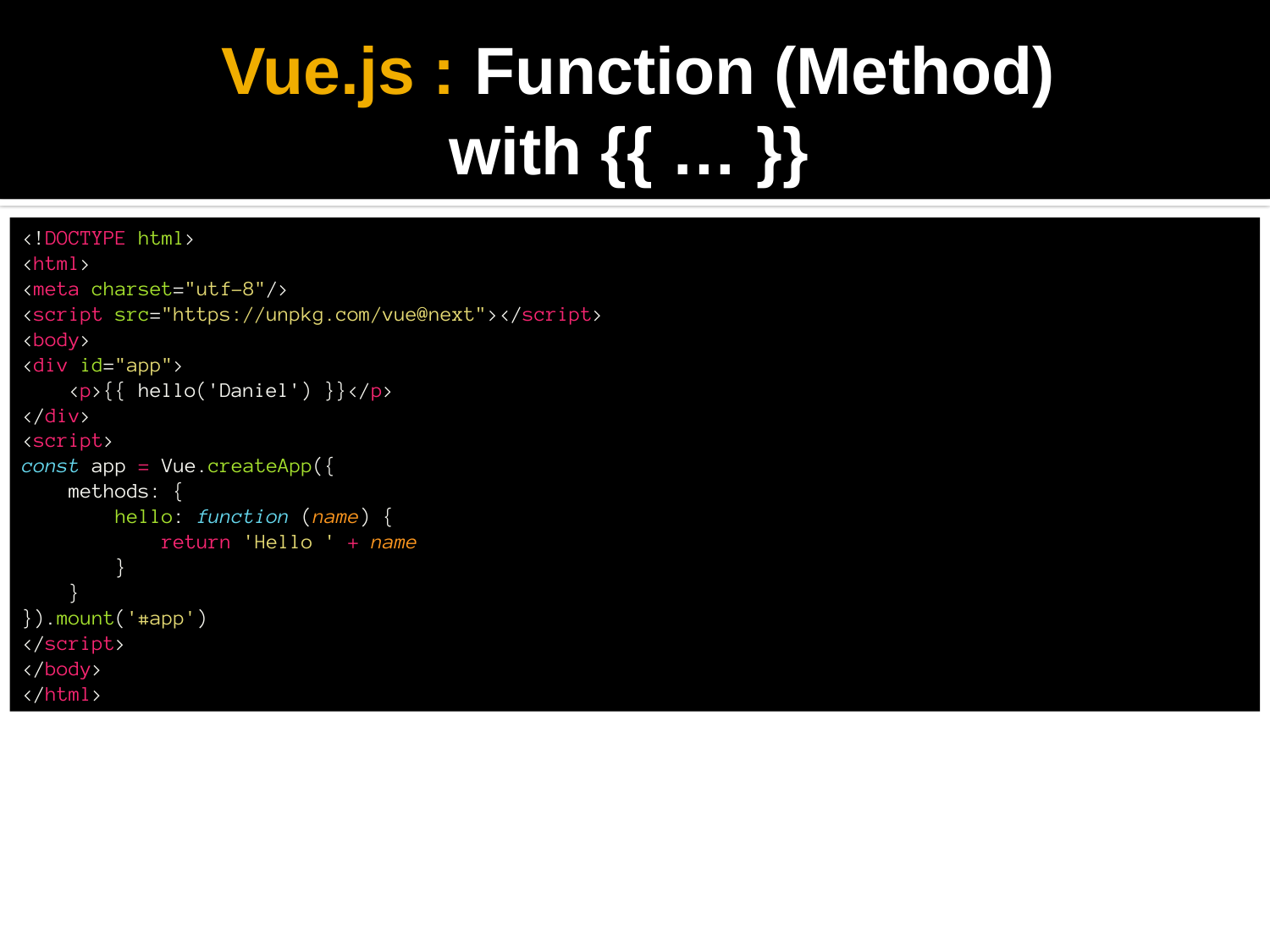

# Vue.js : Function (Method) with {{ … }}
<!DOCTYPE html>
<html>
<meta charset="utf-8"/>
<script src="https://unpkg.com/vue@next"></script>
<body>
<div id="app">
    <p>{{ hello('Daniel') }}</p>
</div>
<script>
const app = Vue.createApp({
    methods: {
        hello: function (name) {
            return 'Hello ' + name
        }
    }
}).mount('#app')
</script>
</body>
</html>​